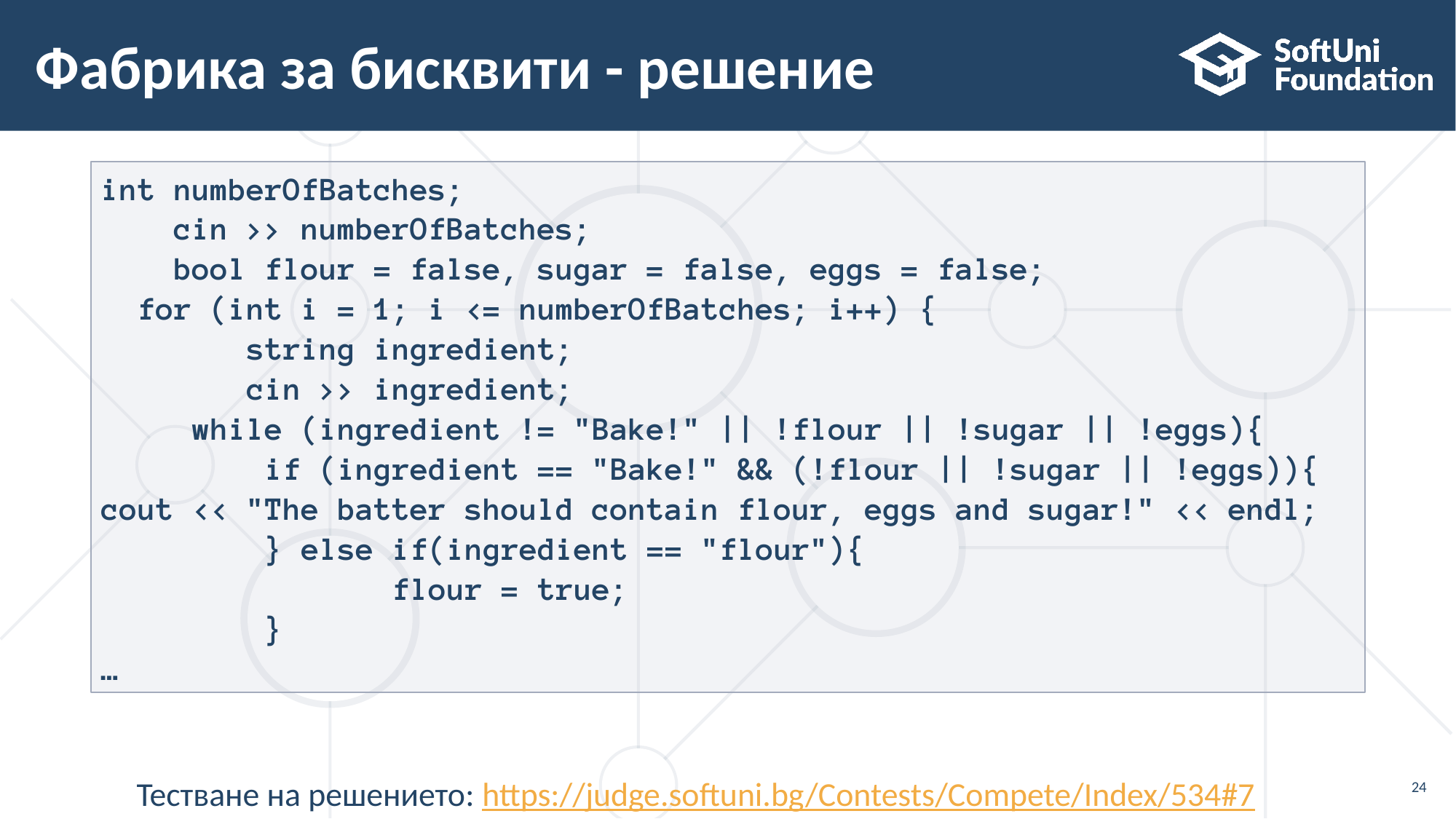

# Фабрика за бисквити - решение
int numberOfBatches;
    cin >> numberOfBatches;
    bool flour = false, sugar = false, eggs = false;
  for (int i = 1; i <= numberOfBatches; i++) {
        string ingredient;
        cin >> ingredient;
     while (ingredient != "Bake!" || !flour || !sugar || !eggs){
         if (ingredient == "Bake!" && (!flour || !sugar || !eggs)){
cout << "The batter should contain flour, eggs and sugar!" << endl;
         } else if(ingredient == "flour"){
                flour = true;
         }
…
Тестване на решението: https://judge.softuni.bg/Contests/Compete/Index/534#7
24